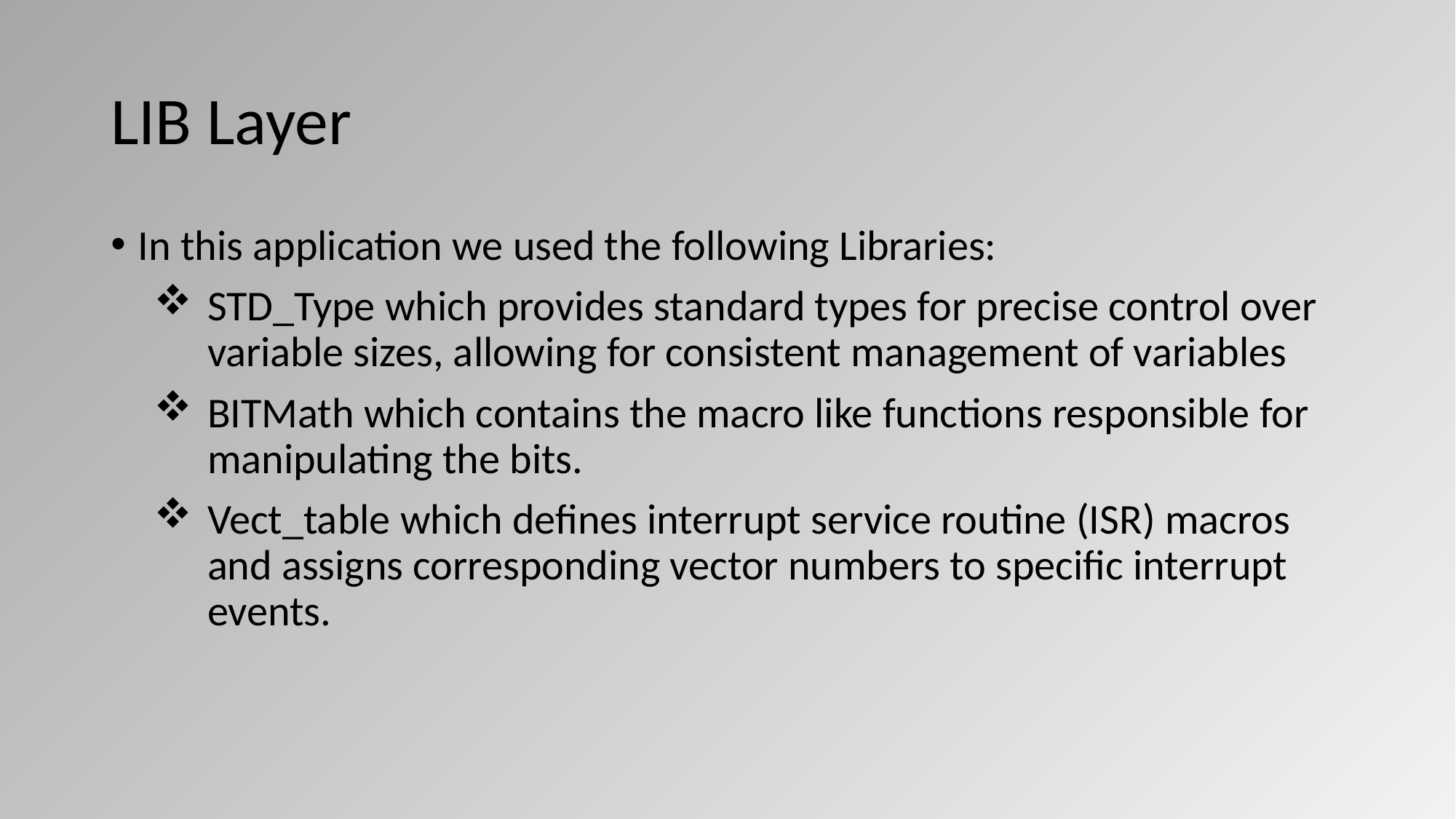

# LIB Layer
In this application we used the following Libraries:
STD_Type which provides standard types for precise control over variable sizes, allowing for consistent management of variables
BITMath which contains the macro like functions responsible for manipulating the bits.
Vect_table which defines interrupt service routine (ISR) macros and assigns corresponding vector numbers to specific interrupt events.